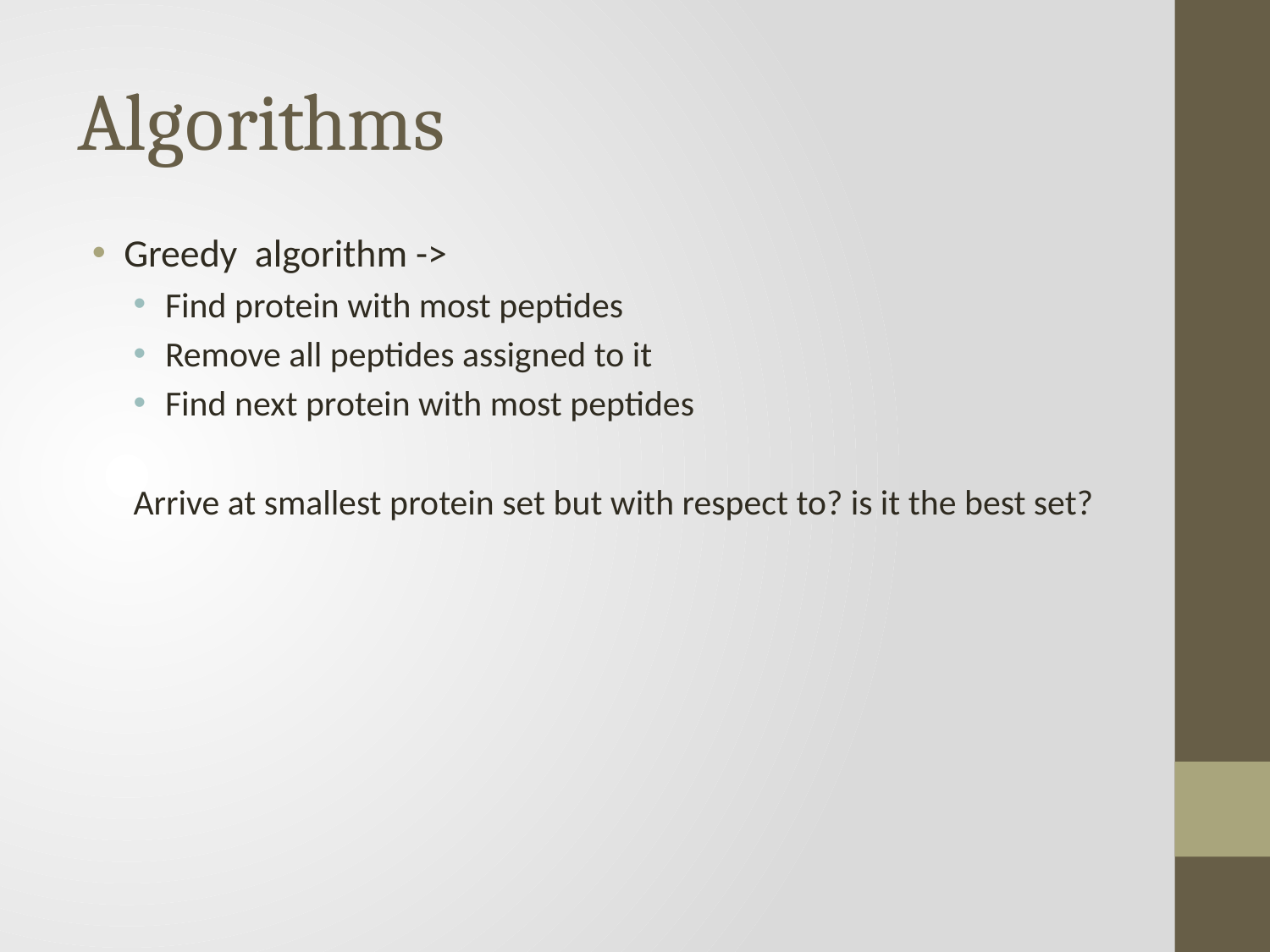

# Algorithms
Greedy  algorithm ->
Find protein with most peptides
Remove all peptides assigned to it
Find next protein with most peptides

Arrive at smallest protein set but with respect to? is it the best set?